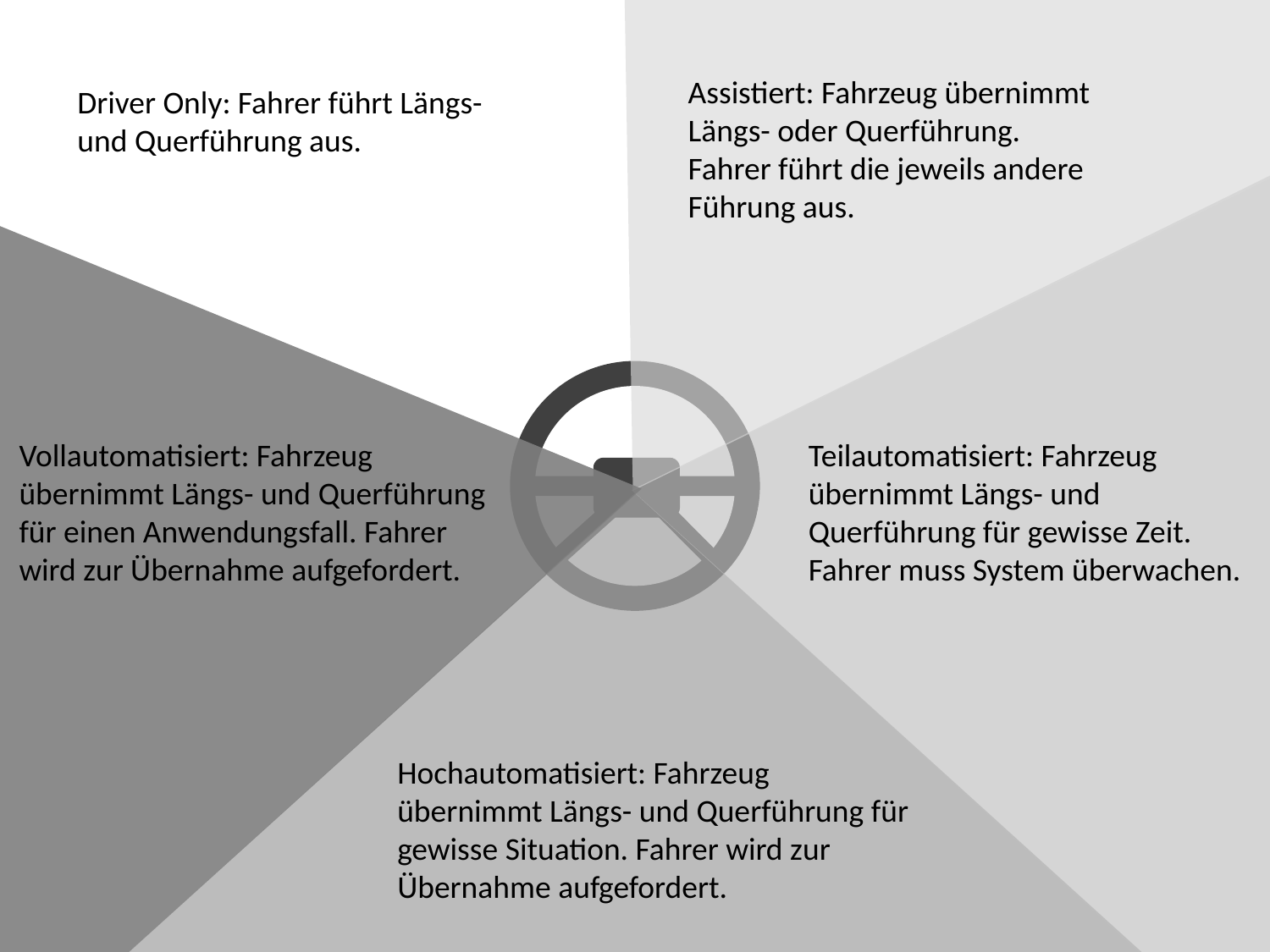

Assistiert: Fahrzeug übernimmt Längs- oder Querführung. Fahrer führt die jeweils andere Führung aus.
Driver Only: Fahrer führt Längs- und Querführung aus.

Vollautomatisiert: Fahrzeug übernimmt Längs- und Querführung für einen Anwendungsfall. Fahrer wird zur Übernahme aufgefordert.
Teilautomatisiert: Fahrzeug übernimmt Längs- und Querführung für gewisse Zeit. Fahrer muss System überwachen.

Hochautomatisiert: Fahrzeug übernimmt Längs- und Querführung für gewisse Situation. Fahrer wird zur Übernahme aufgefordert.